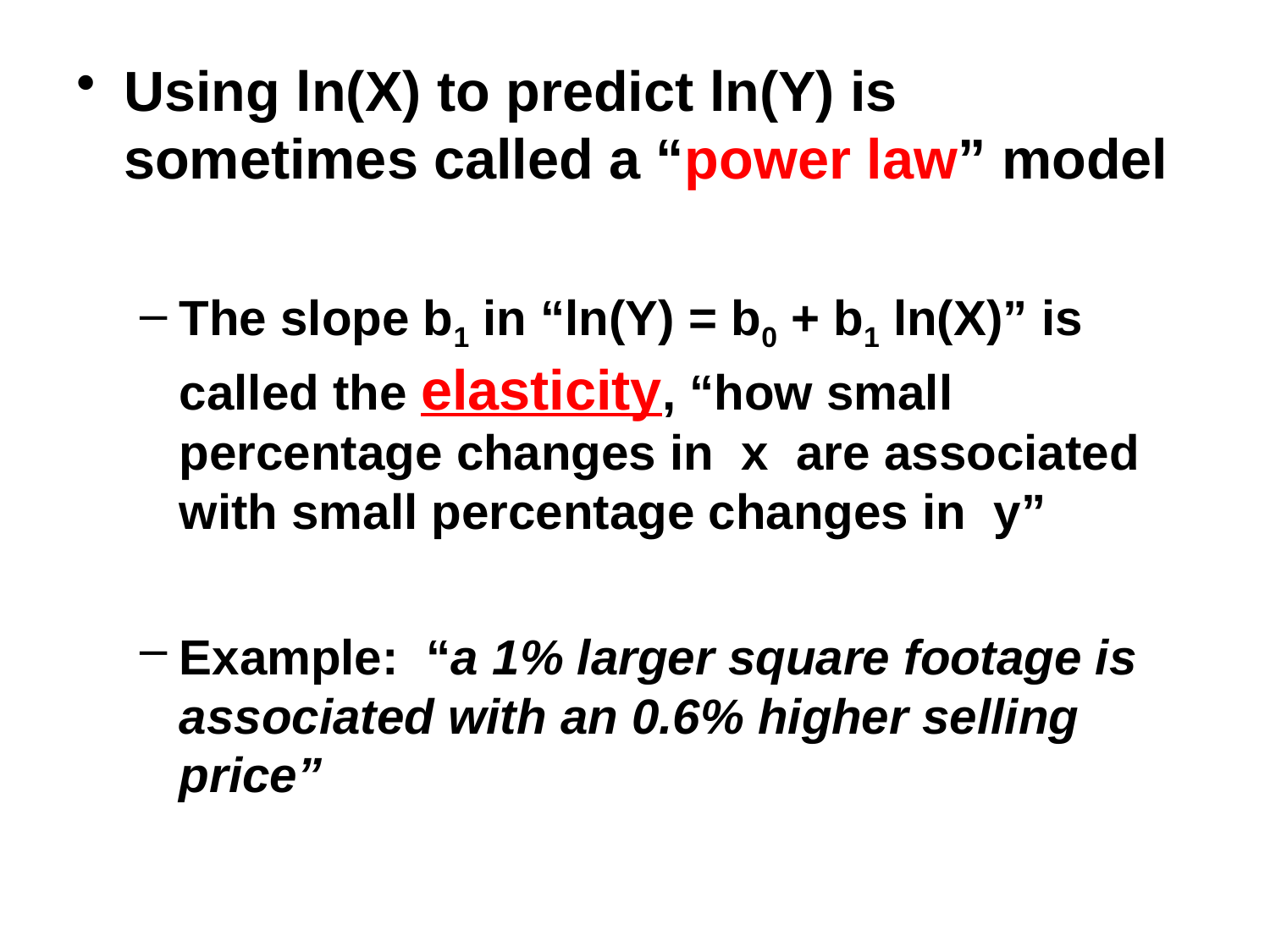

Using ln(X) to predict ln(Y) is sometimes called a “power law” model

The slope b1 in “ln(Y) = b0 + b1 ln(X)” is called the elasticity, “how small percentage changes in  x  are associated with small percentage changes in  y”

Example:  “a 1% larger square footage is associated with an 0.6% higher selling price”

72
#